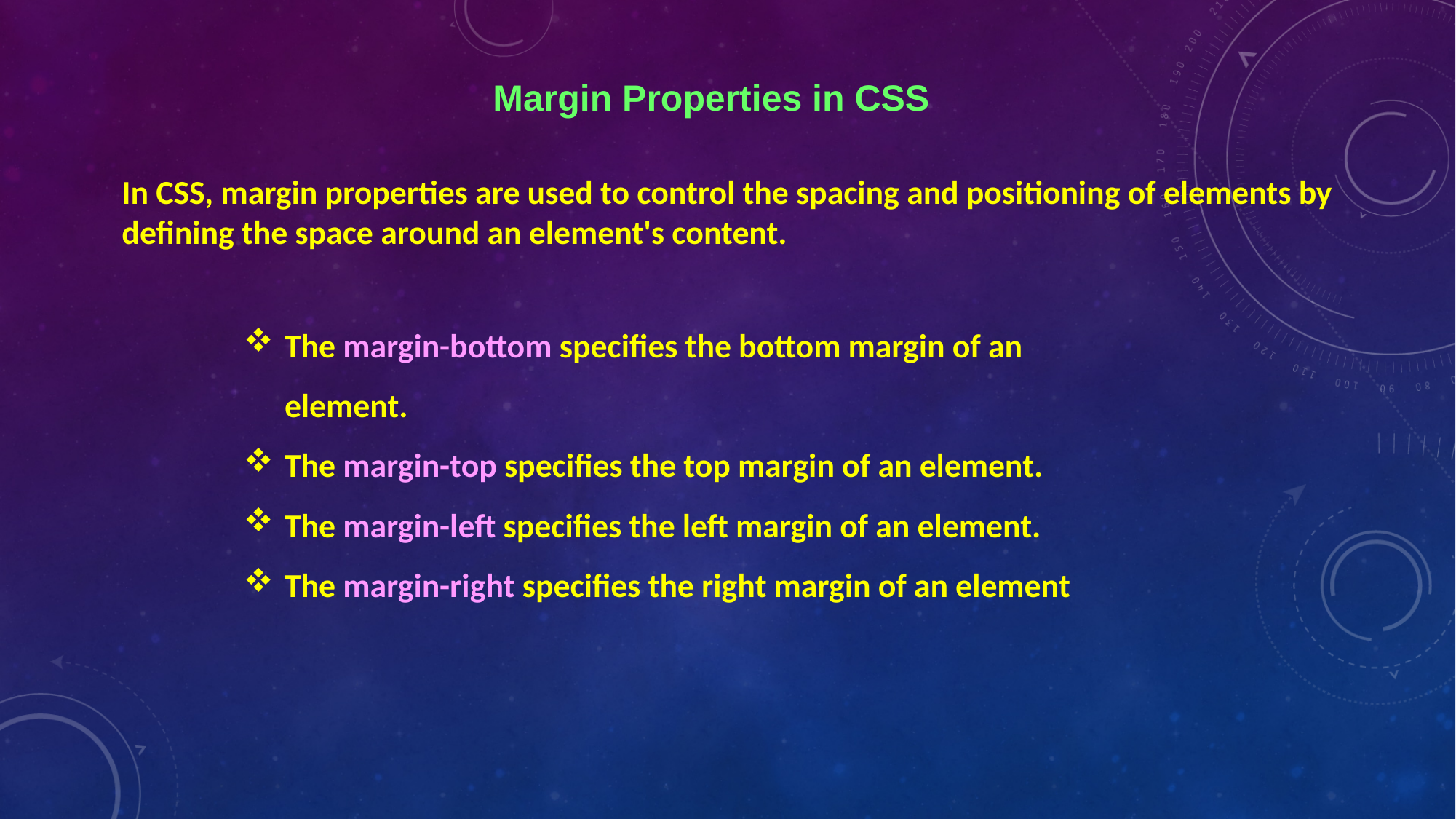

Margin Properties in CSS
In CSS, margin properties are used to control the spacing and positioning of elements by defining the space around an element's content.
The margin-bottom specifies the bottom margin of an element.
The margin-top specifies the top margin of an element.
The margin-left specifies the left margin of an element.
The margin-right specifies the right margin of an element